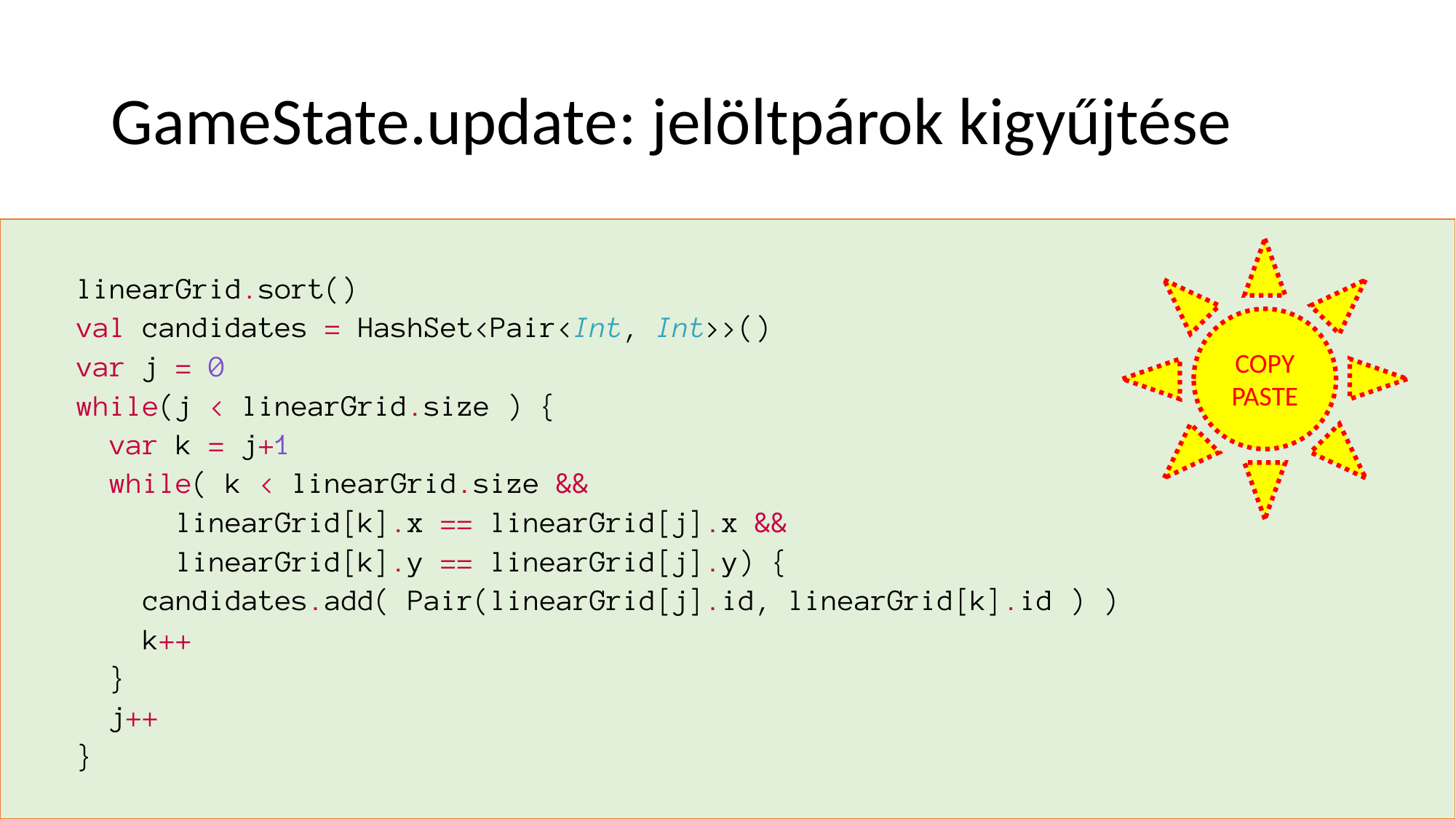

# GameState.update: jelöltpárok kigyűjtése
    linearGrid.sort()
    val candidates = HashSet<Pair<Int, Int>>()
    var j = 0
    while(j < linearGrid.size ) {
      var k = j+1
      while( k < linearGrid.size &&
          linearGrid[k].x == linearGrid[j].x &&
          linearGrid[k].y == linearGrid[j].y) {
        candidates.add( Pair(linearGrid[j].id, linearGrid[k].id ) )
        k++
      }
      j++
    }
COPY
PASTE